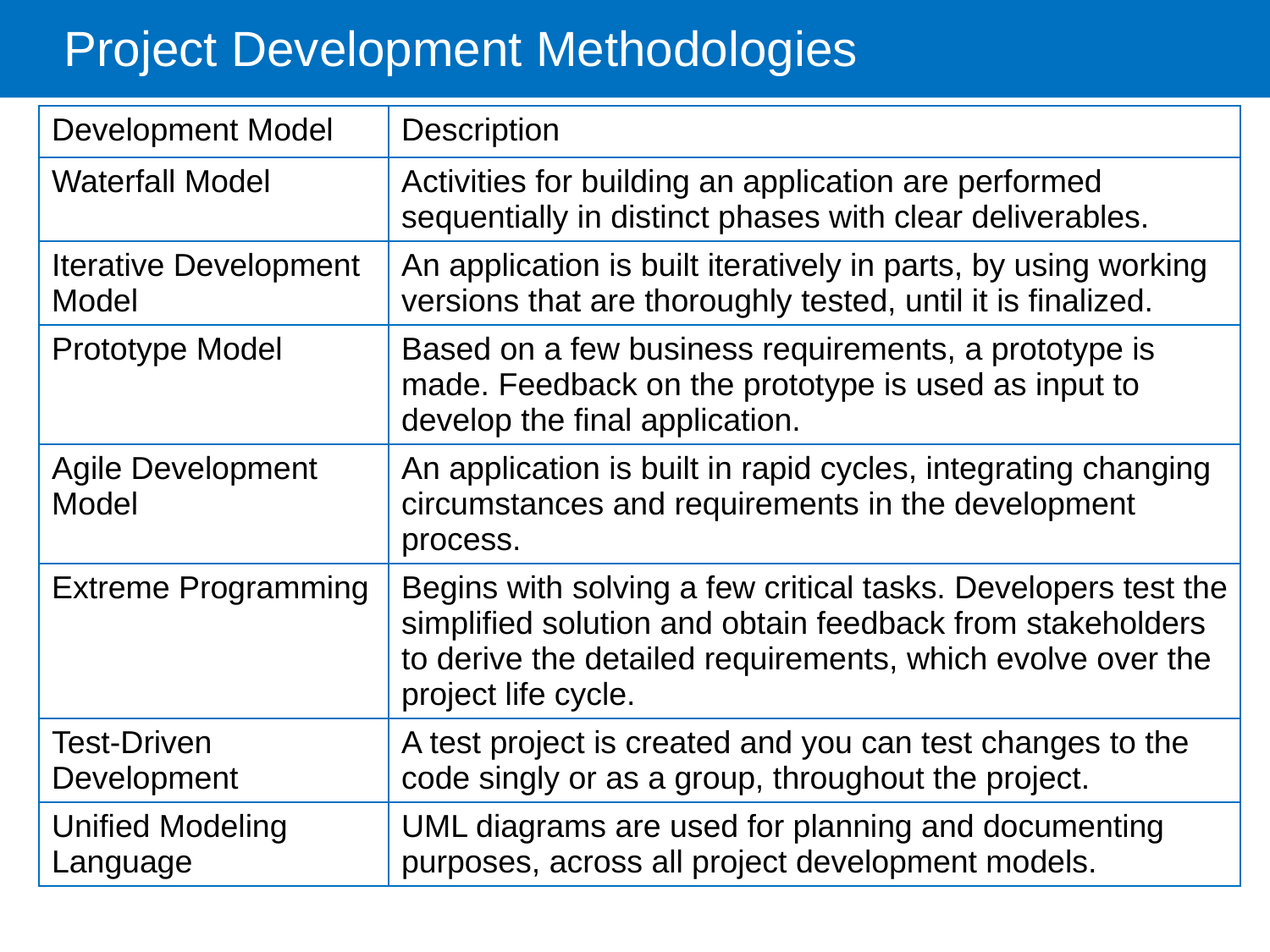

# Project Development Methodologies
| Development Model | Description |
| --- | --- |
| Waterfall Model | Activities for building an application are performed sequentially in distinct phases with clear deliverables. |
| Iterative Development Model | An application is built iteratively in parts, by using working versions that are thoroughly tested, until it is finalized. |
| Prototype Model | Based on a few business requirements, a prototype is made. Feedback on the prototype is used as input to develop the final application. |
| Agile Development Model | An application is built in rapid cycles, integrating changing circumstances and requirements in the development process. |
| Extreme Programming | Begins with solving a few critical tasks. Developers test the simplified solution and obtain feedback from stakeholders to derive the detailed requirements, which evolve over the project life cycle. |
| Test-Driven Development | A test project is created and you can test changes to the code singly or as a group, throughout the project. |
| Unified Modeling Language | UML diagrams are used for planning and documenting purposes, across all project development models. |